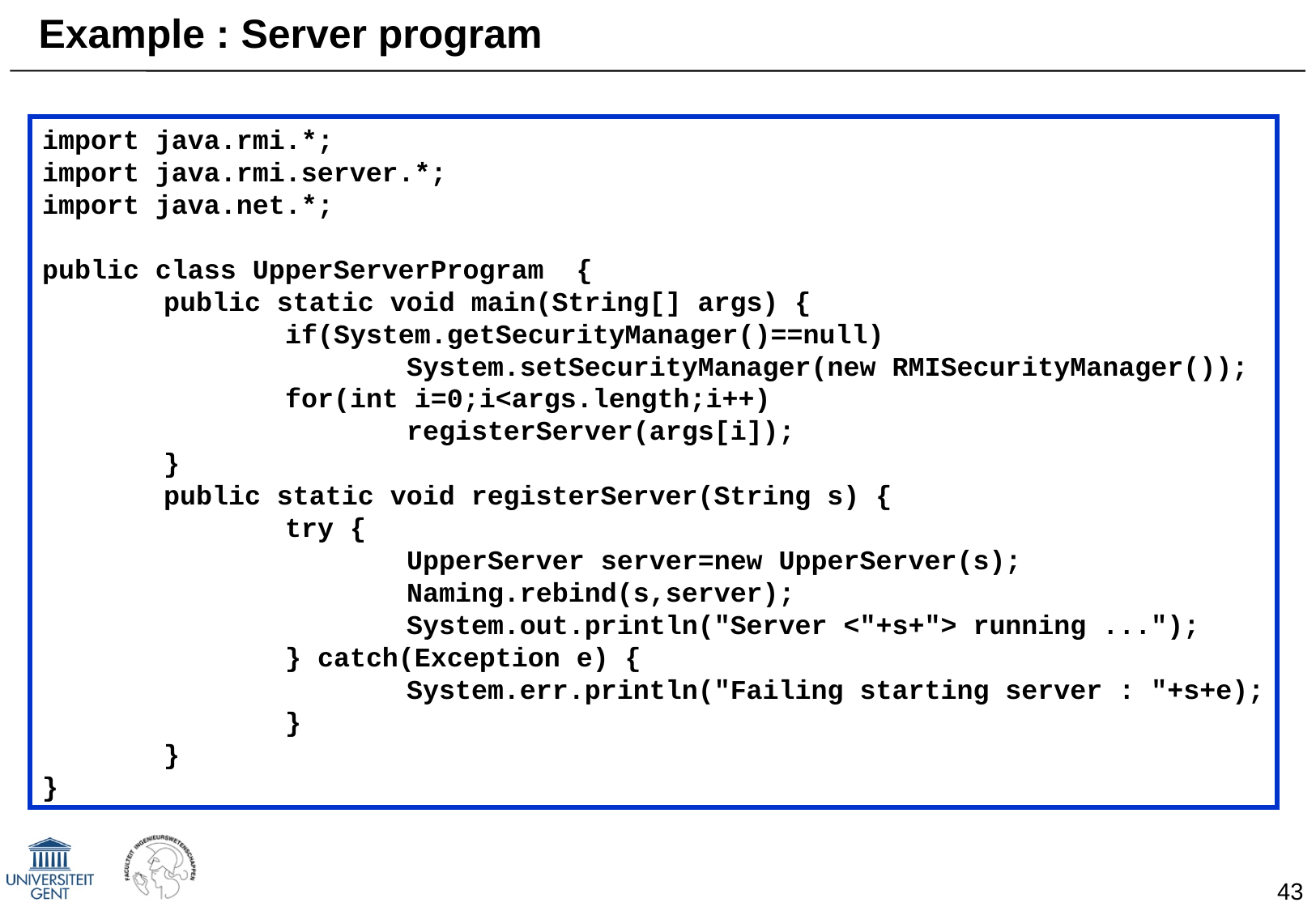

# Example : Server program
import java.rmi.*;
import java.rmi.server.*;
import java.net.*;

public class UpperServerProgram  {
	public static void main(String[] args) {
		if(System.getSecurityManager()==null)
			System.setSecurityManager(new RMISecurityManager());
		for(int i=0;i<args.length;i++)
			registerServer(args[i]);
	}
	public static void registerServer(String s) {
		try {
			UpperServer server=new UpperServer(s);
			Naming.rebind(s,server);
			System.out.println("Server <"+s+"> running ...");
		} catch(Exception e) {
			System.err.println("Failing starting server : "+s+e);
		}
	}
}
43